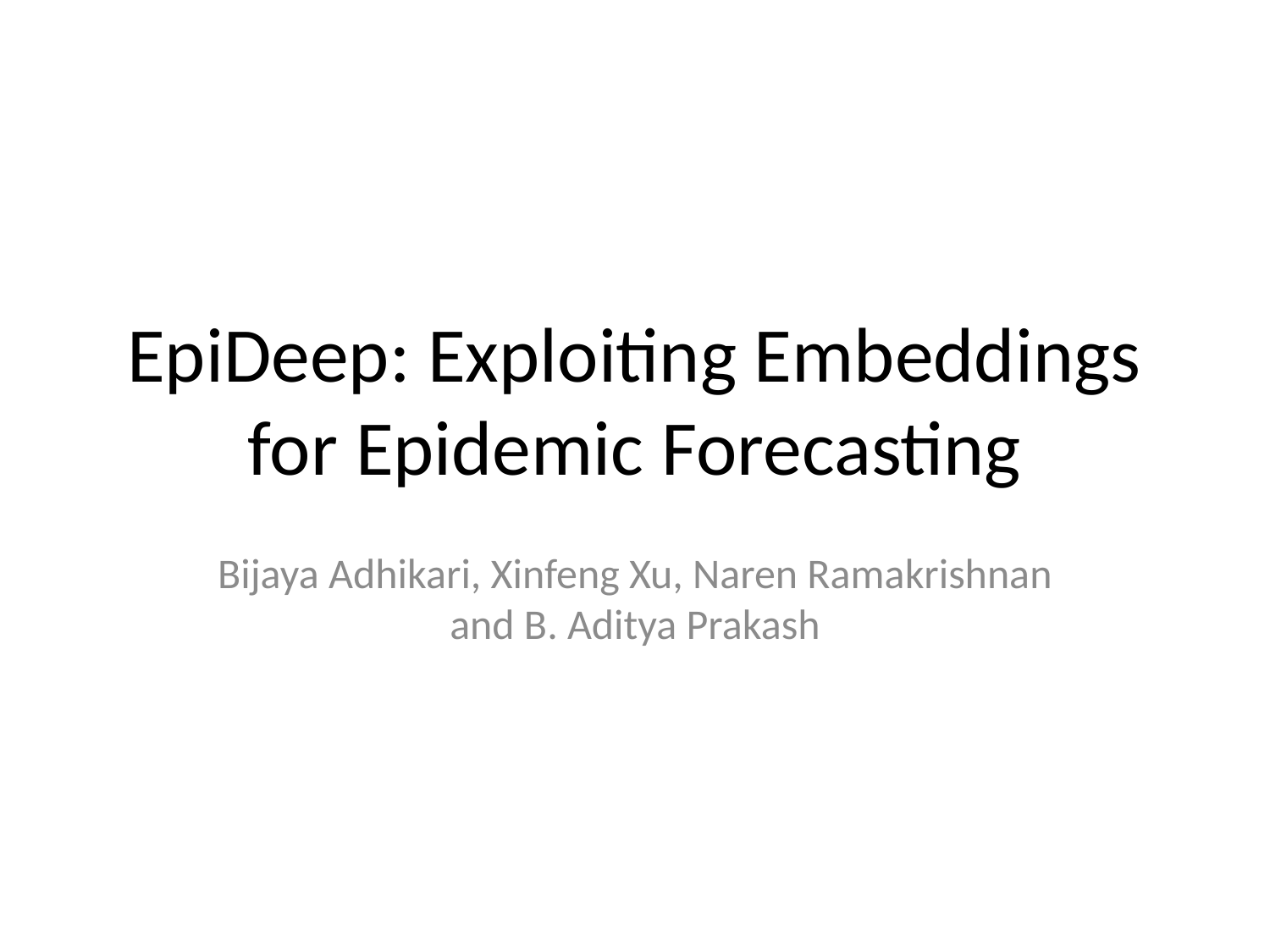

# EpiDeep: Exploiting Embeddings for Epidemic Forecasting
Bijaya Adhikari, Xinfeng Xu, Naren Ramakrishnan and B. Aditya Prakash